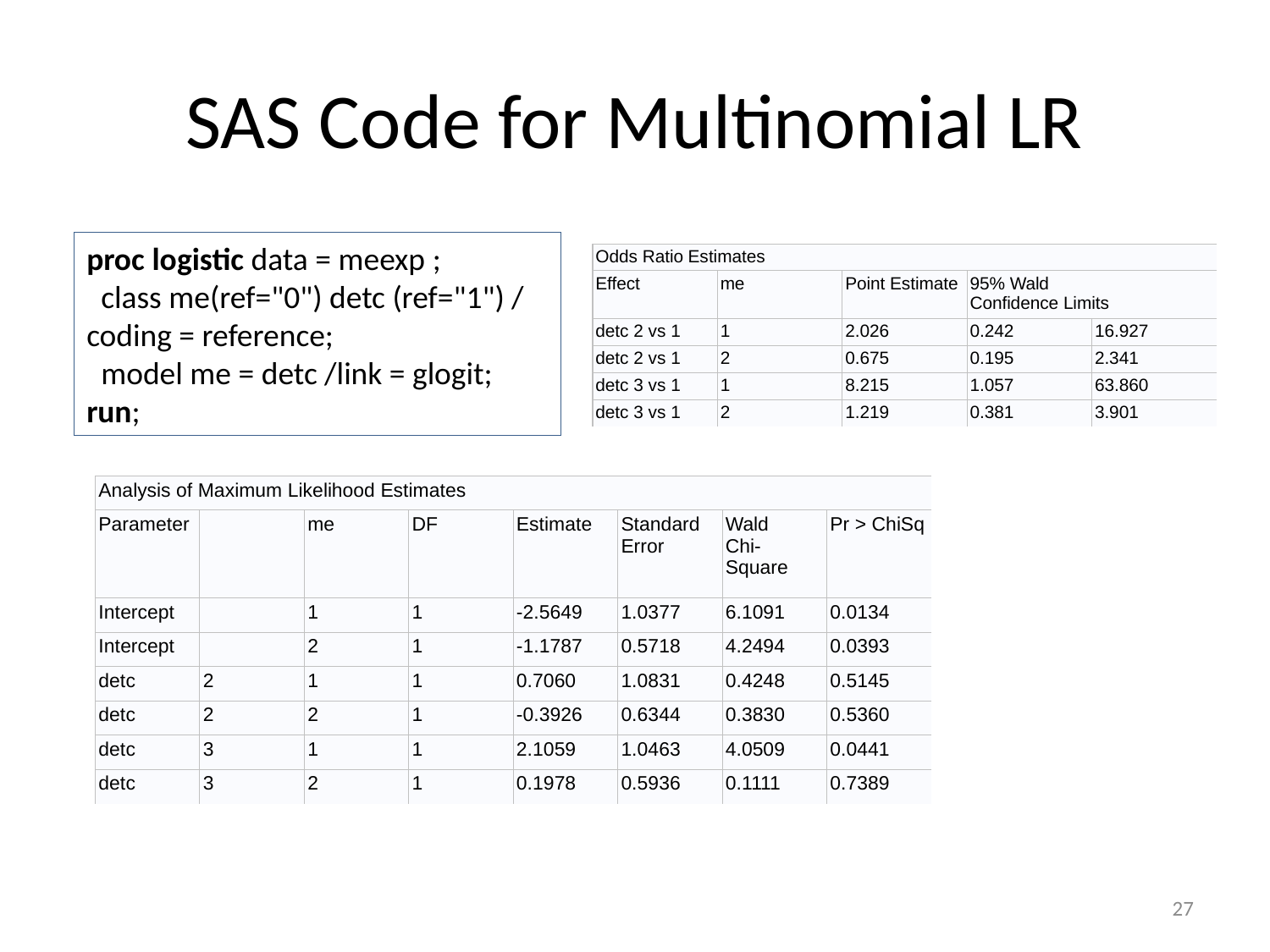

# SAS Code for Multinomial LR
proc logistic data = meexp ;
  class me(ref="0") detc (ref="1") / coding = reference;
  model me = detc /link = glogit;
run;
| Odds Ratio Estimates |  |  |  |  |
| --- | --- | --- | --- | --- |
| Effect | me | Point Estimate | 95% Wald Confidence Limits |  |
| detc 2 vs 1 | 1 | 2.026 | 0.242 | 16.927 |
| detc 2 vs 1 | 2 | 0.675 | 0.195 | 2.341 |
| detc 3 vs 1 | 1 | 8.215 | 1.057 | 63.860 |
| detc 3 vs 1 | 2 | 1.219 | 0.381 | 3.901 |

| Analysis of Maximum Likelihood Estimates |  |  |  |  |  |  |  |
| --- | --- | --- | --- | --- | --- | --- | --- |
| Parameter |  | me | DF | Estimate | Standard Error | Wald Chi-Square | Pr > ChiSq |
| Intercept |  | 1 | 1 | -2.5649 | 1.0377 | 6.1091 | 0.0134 |
| Intercept |  | 2 | 1 | -1.1787 | 0.5718 | 4.2494 | 0.0393 |
| detc | 2 | 1 | 1 | 0.7060 | 1.0831 | 0.4248 | 0.5145 |
| detc | 2 | 2 | 1 | -0.3926 | 0.6344 | 0.3830 | 0.5360 |
| detc | 3 | 1 | 1 | 2.1059 | 1.0463 | 4.0509 | 0.0441 |
| detc | 3 | 2 | 1 | 0.1978 | 0.5936 | 0.1111 | 0.7389 |
27